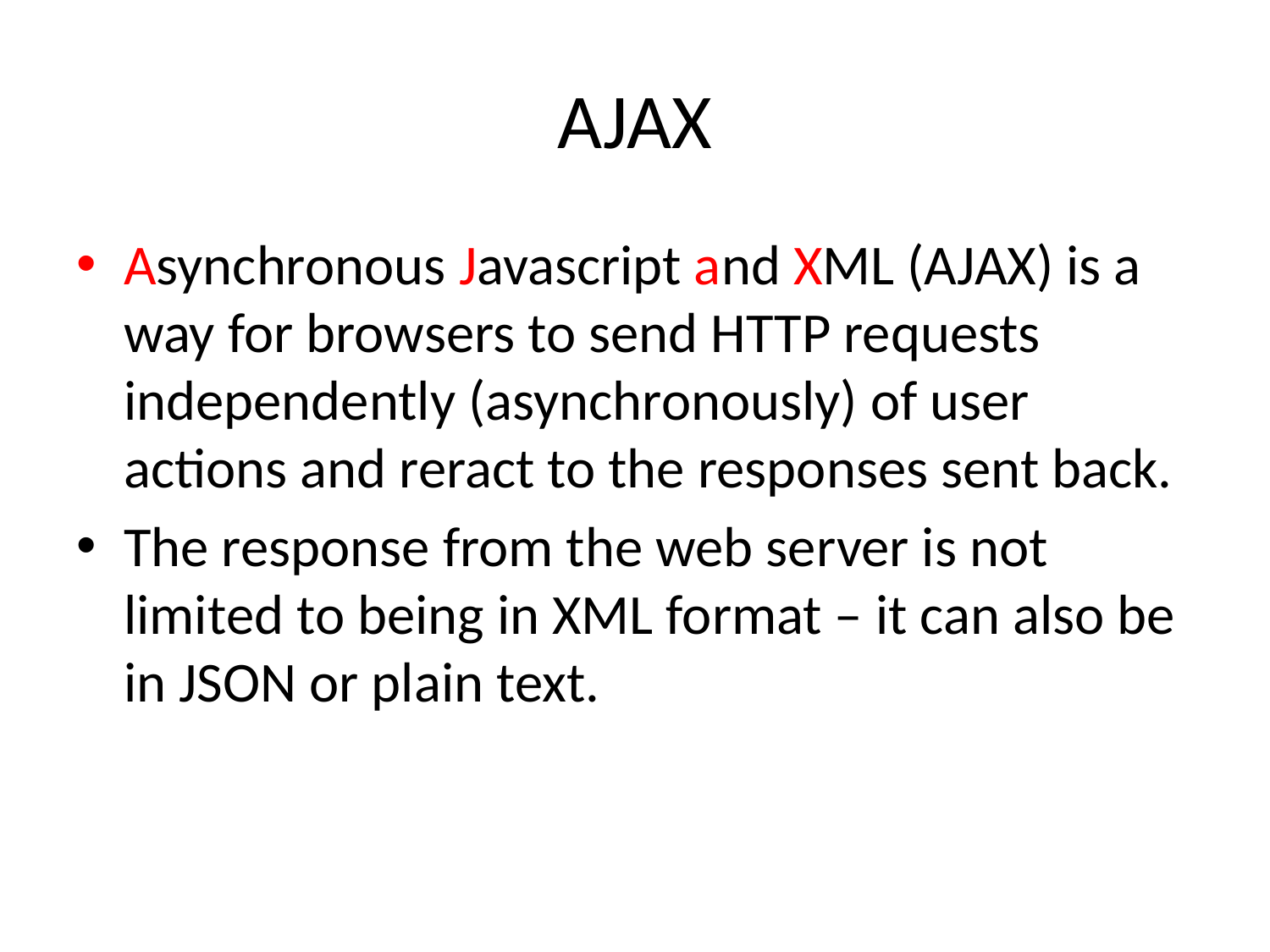

# AJAX
Asynchronous Javascript and XML (AJAX) is a way for browsers to send HTTP requests independently (asynchronously) of user actions and reract to the responses sent back.
The response from the web server is not limited to being in XML format – it can also be in JSON or plain text.